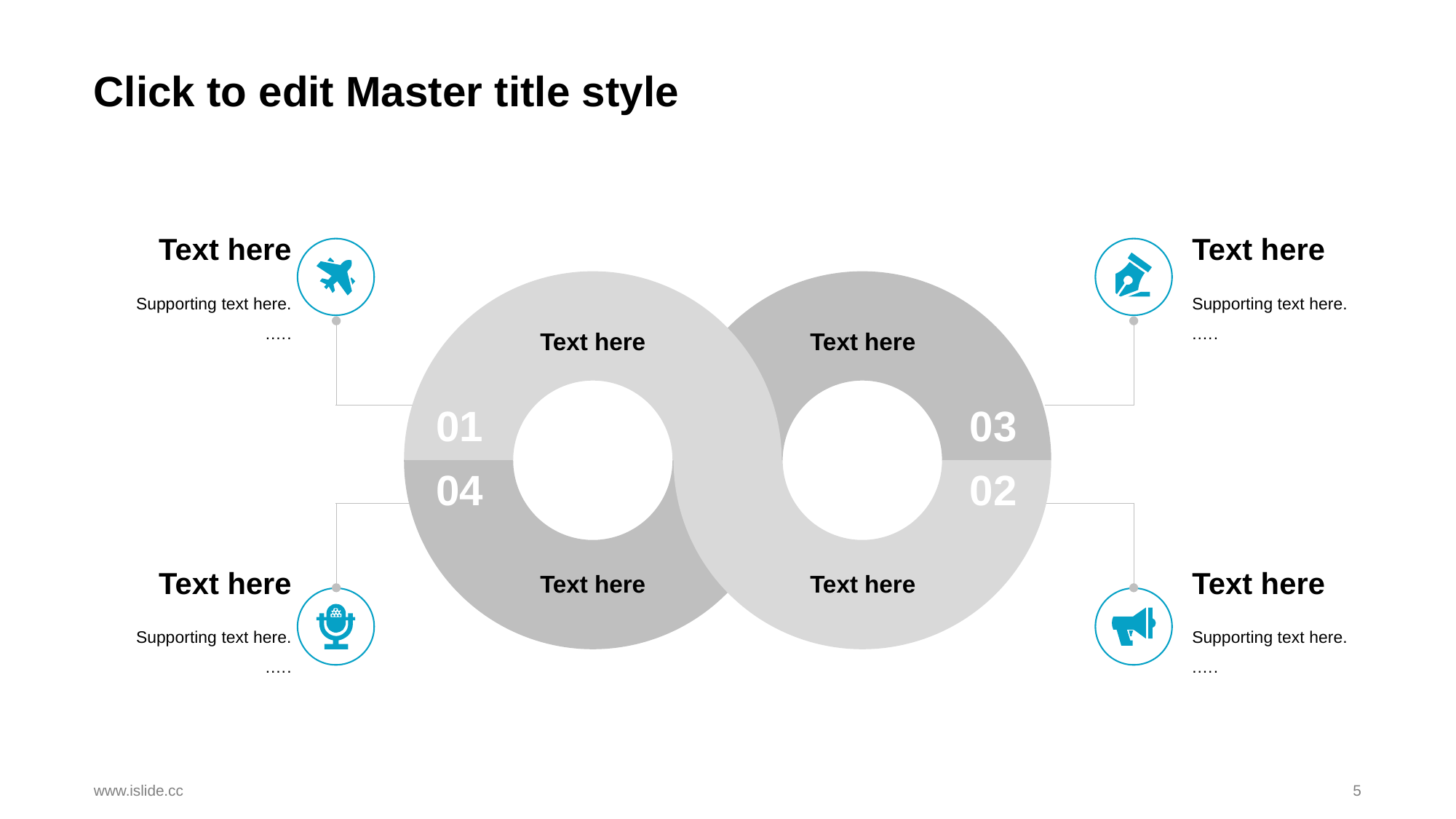

# Click to edit Master title style

Text here
Supporting text here.
.….
Text here
Supporting text here.
.….

Text here
Text here
01
03
04
02
Text here
Text here
Text here
Supporting text here.
.….
Text here
Supporting text here.
.….

www.islide.cc
5